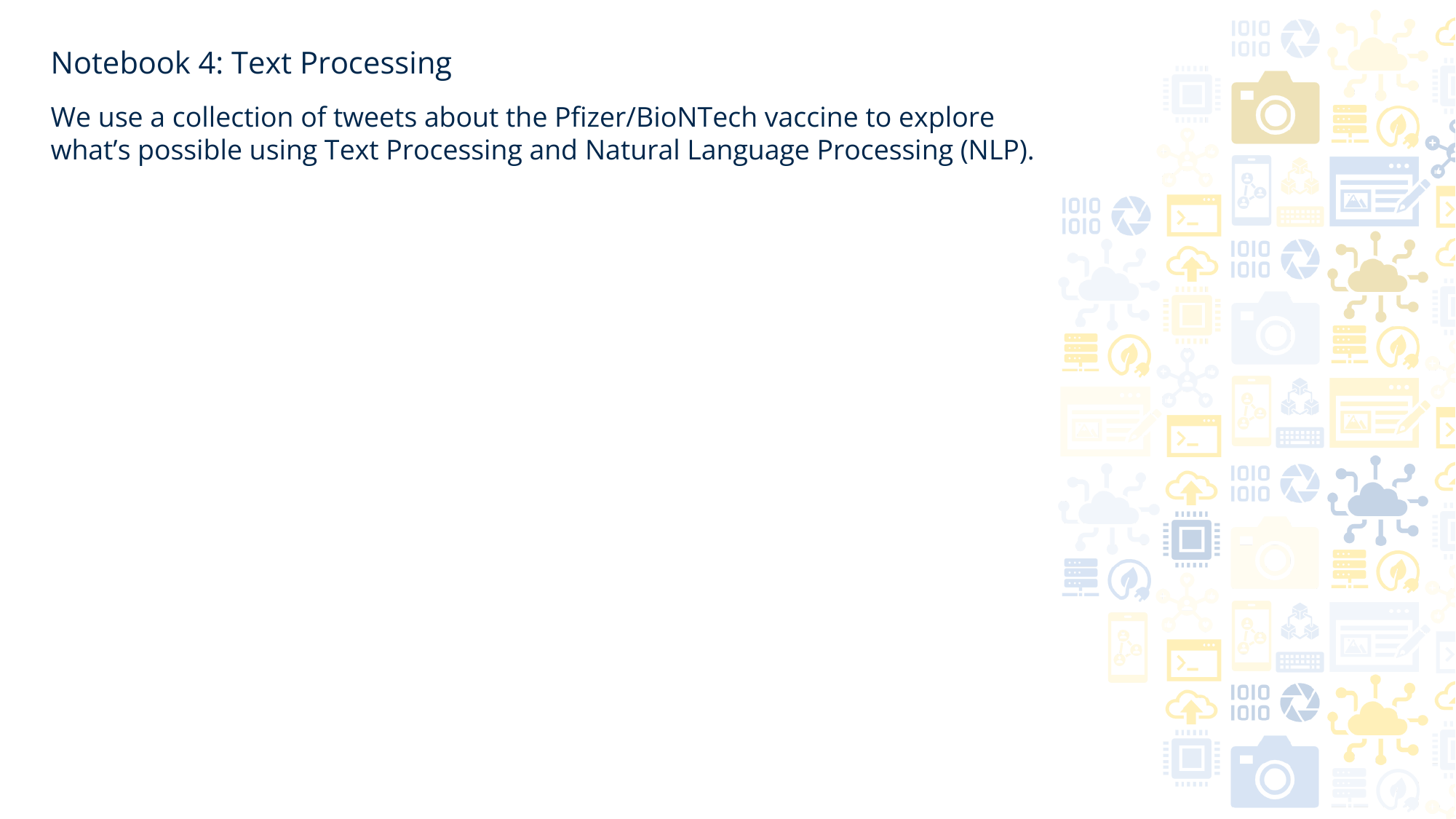

# Notebook 4: Text Processing
We use a collection of tweets about the Pfizer/BioNTech vaccine to explore
what’s possible using Text Processing and Natural Language Processing (NLP).